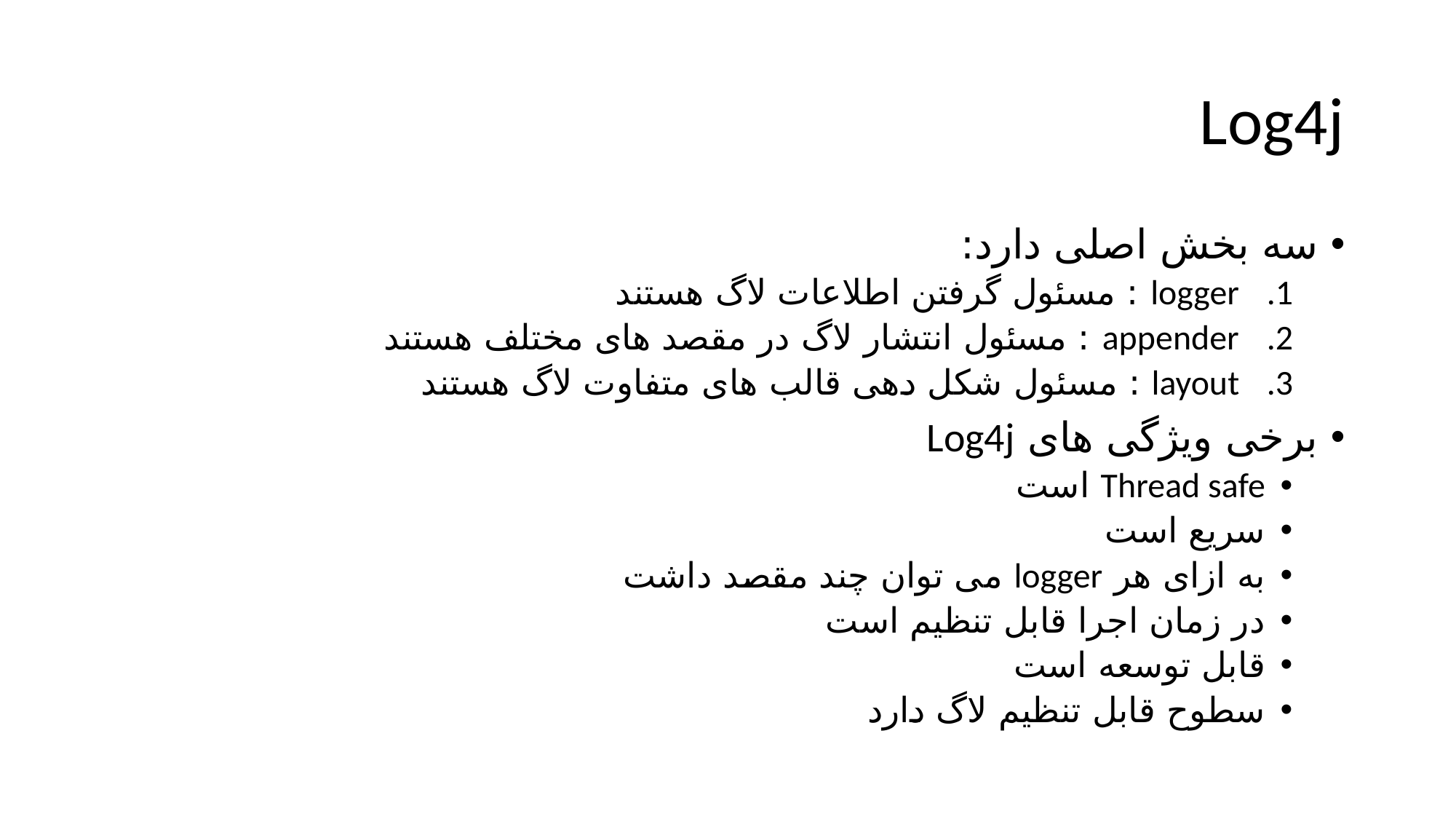

# Log4j
سه بخش اصلی دارد:
logger : مسئول گرفتن اطلاعات لاگ هستند
appender : مسئول انتشار لاگ در مقصد های مختلف هستند
layout : مسئول شکل دهی قالب های متفاوت لاگ هستند
برخی ویژگی های Log4j
Thread safe است
سریع است
به ازای هر logger می توان چند مقصد داشت
در زمان اجرا قابل تنظیم است
قابل توسعه است
سطوح قابل تنظیم لاگ دارد